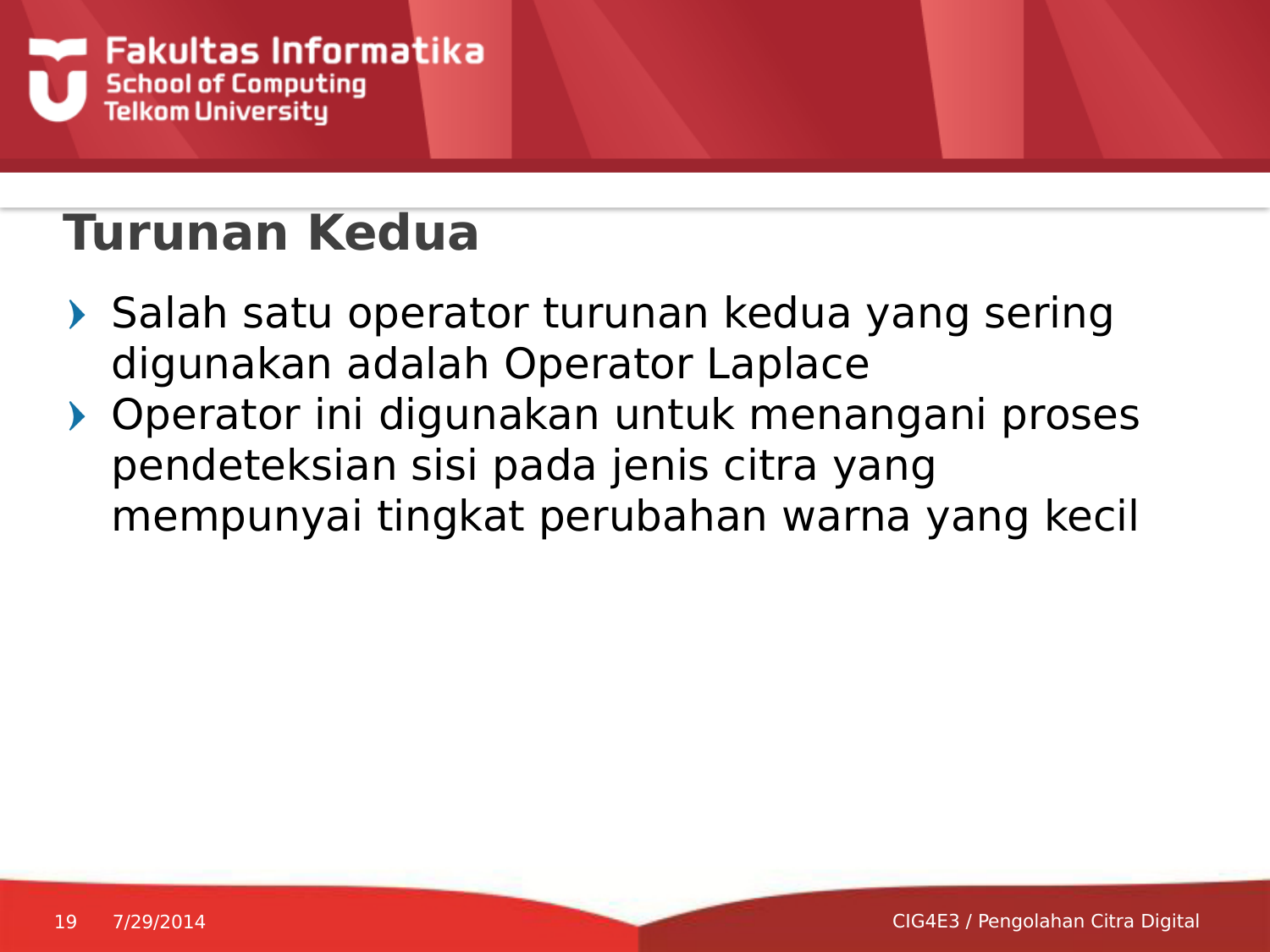

# Turunan Kedua
Salah satu operator turunan kedua yang sering digunakan adalah Operator Laplace
Operator ini digunakan untuk menangani proses pendeteksian sisi pada jenis citra yang mempunyai tingkat perubahan warna yang kecil

19
7/29/2014